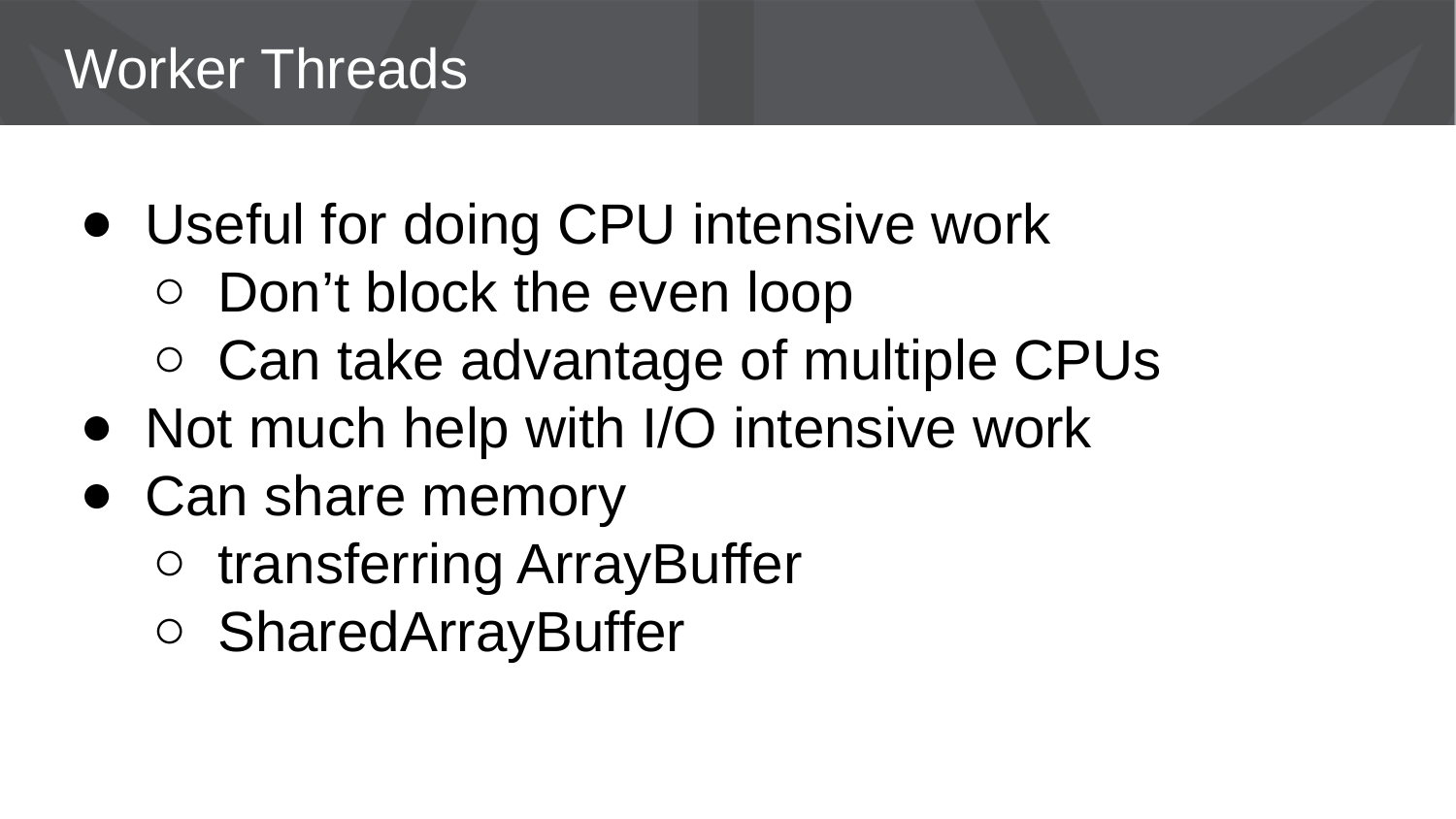

# Worker Threads
Useful for doing CPU intensive work
Don’t block the even loop
Can take advantage of multiple CPUs
Not much help with I/O intensive work
Can share memory
transferring ArrayBuffer
SharedArrayBuffer